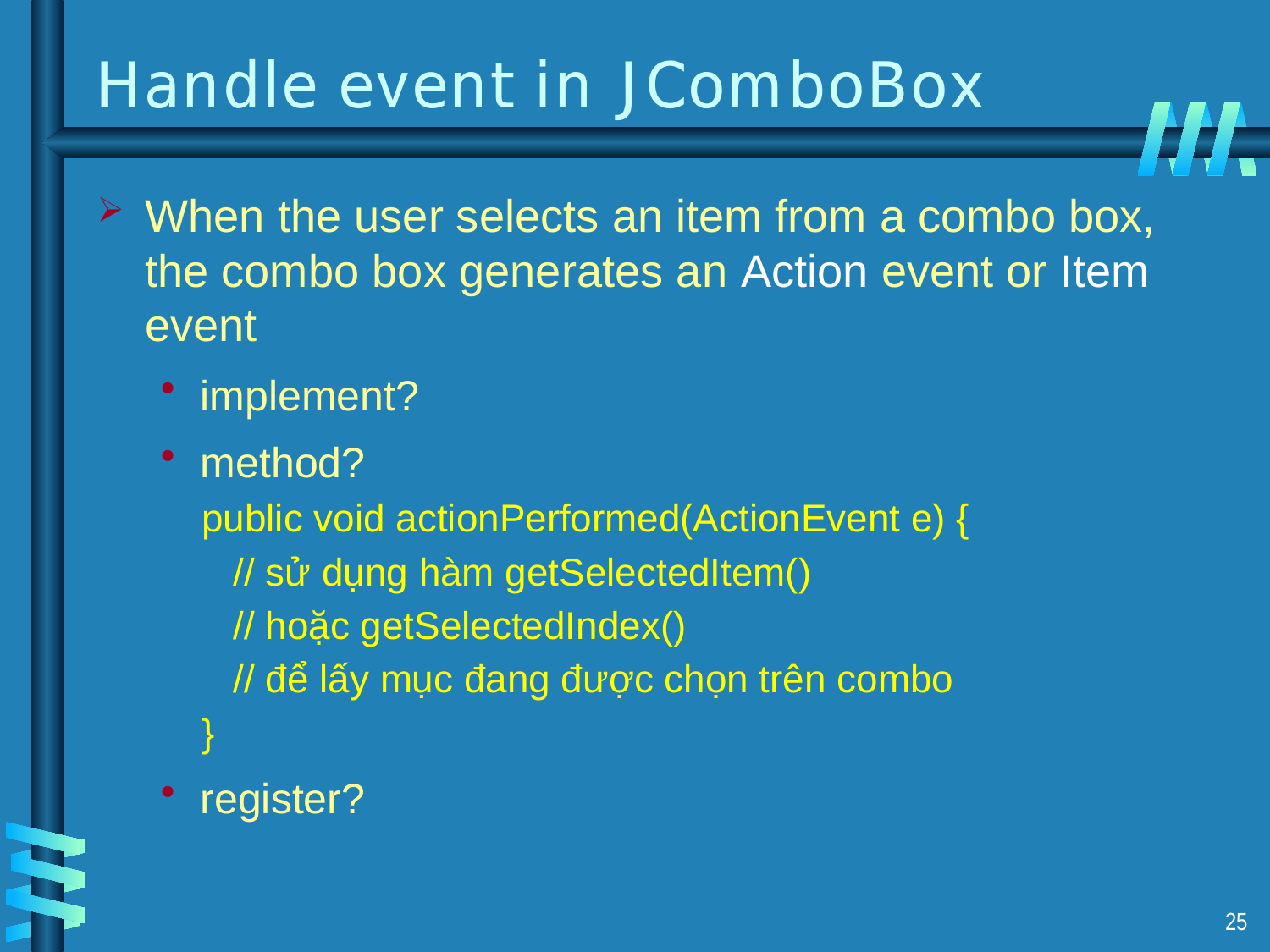

# Handle event in JComboBox
When the user selects an item from a combo box, the combo box generates an Action event or Item event
implement?
method?
public void actionPerformed(ActionEvent e) {
	// sử dụng hàm getSelectedItem()
	// hoặc getSelectedIndex()
	// để lấy mục đang được chọn trên combo
}
register?

25